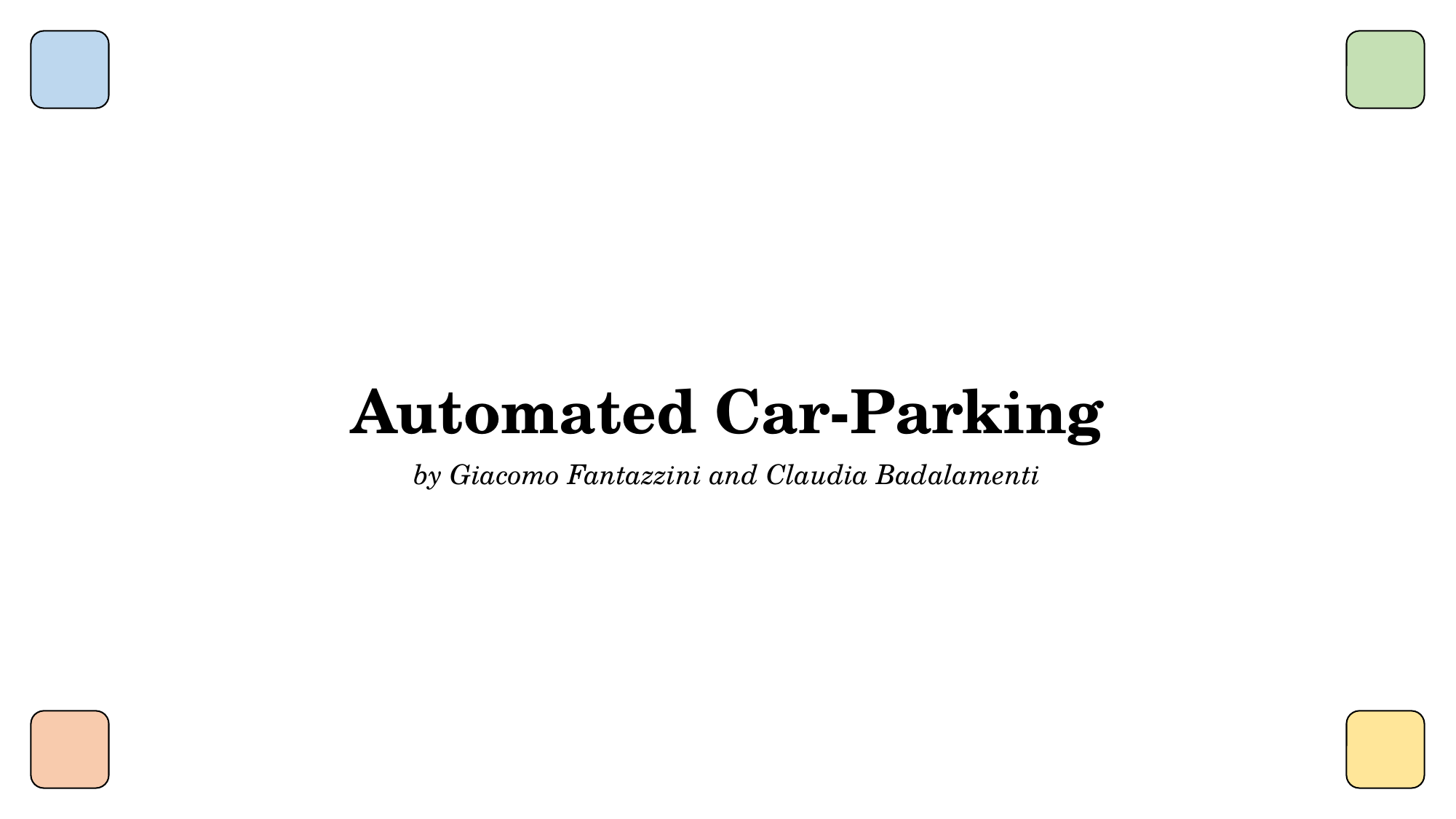

Automated Car-Parking
by Giacomo Fantazzini and Claudia Badalamenti